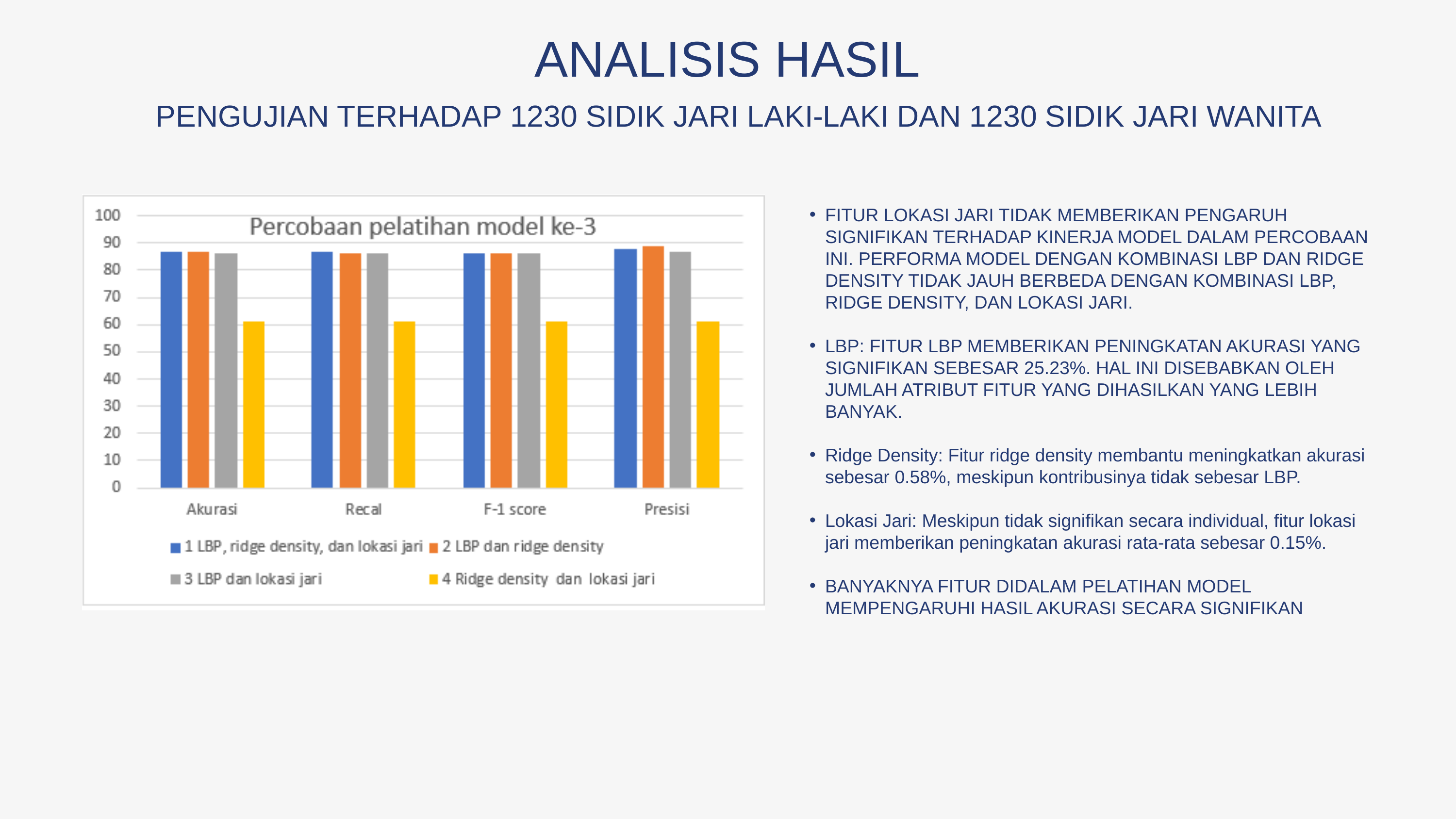

ANALISIS HASIL
PENGUJIAN TERHADAP 1230 SIDIK JARI LAKI-LAKI DAN 1230 SIDIK JARI WANITA

FITUR LOKASI JARI TIDAK MEMBERIKAN PENGARUH SIGNIFIKAN TERHADAP KINERJA MODEL DALAM PERCOBAAN INI. PERFORMA MODEL DENGAN KOMBINASI LBP DAN RIDGE DENSITY TIDAK JAUH BERBEDA DENGAN KOMBINASI LBP, RIDGE DENSITY, DAN LOKASI JARI.

LBP: FITUR LBP MEMBERIKAN PENINGKATAN AKURASI YANG SIGNIFIKAN SEBESAR 25.23%. HAL INI DISEBABKAN OLEH JUMLAH ATRIBUT FITUR YANG DIHASILKAN YANG LEBIH BANYAK.

Ridge Density: Fitur ridge density membantu meningkatkan akurasi sebesar 0.58%, meskipun kontribusinya tidak sebesar LBP.

Lokasi Jari: Meskipun tidak signifikan secara individual, fitur lokasi jari memberikan peningkatan akurasi rata-rata sebesar 0.15%.

BANYAKNYA FITUR DIDALAM PELATIHAN MODEL MEMPENGARUHI HASIL AKURASI SECARA SIGNIFIKAN